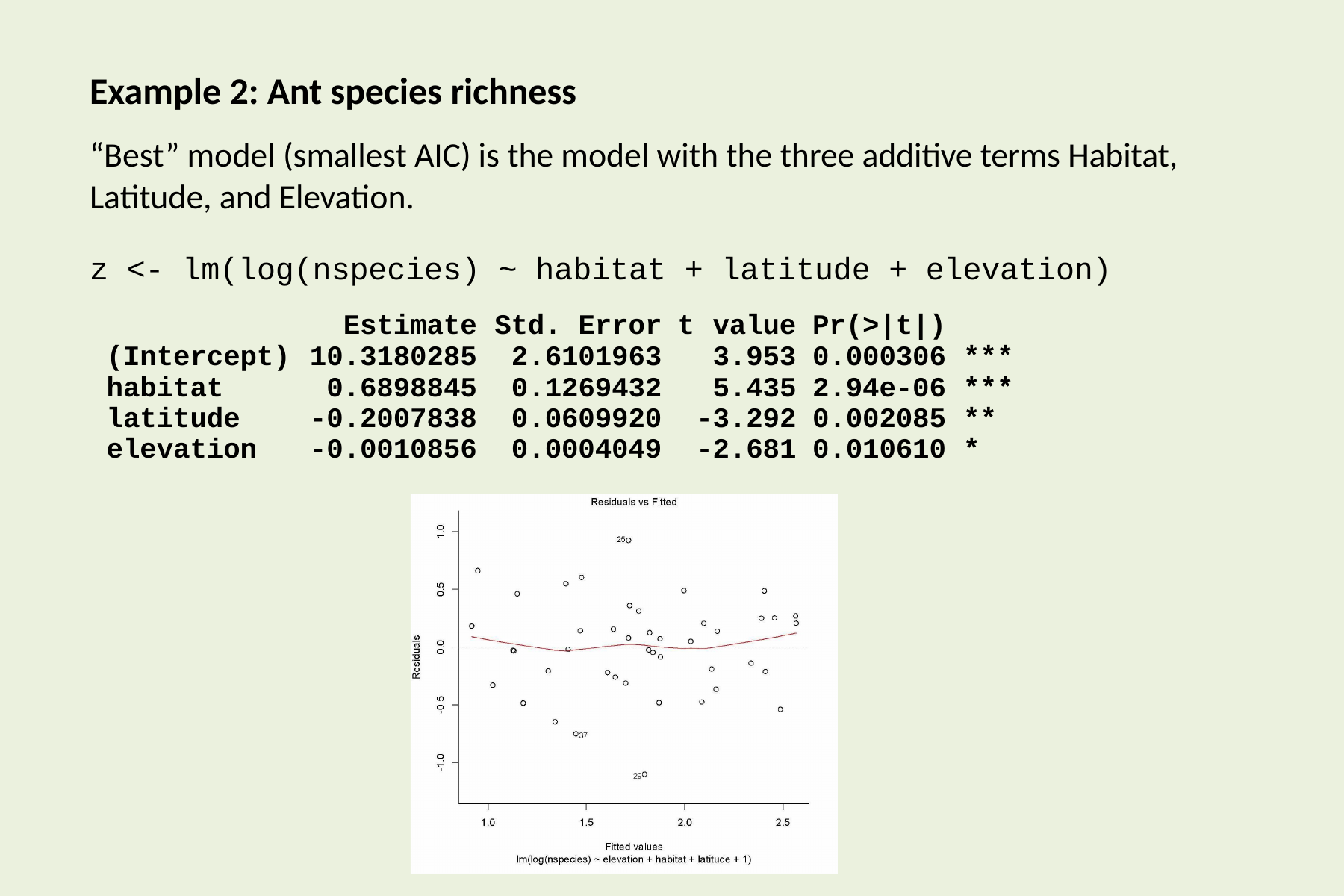

# Example 2: Ant species richness
“Best” model (smallest AIC) is the model with the three additive terms Habitat,  Latitude, and Elevation.

z <- lm(log(nspecies) ~ habitat + latitude + elevation)
|  | Estimate | Std. Error | t | value | Pr(>|t|) |  |
| --- | --- | --- | --- | --- | --- | --- |
| (Intercept) | 10.3180285 | 2.6101963 |  | 3.953 | 0.000306 | \*\*\* |
| habitat | 0.6898845 | 0.1269432 |  | 5.435 | 2.94e-06 | \*\*\* |
| latitude | -0.2007838 | 0.0609920 |  | -3.292 | 0.002085 | \*\* |
| elevation | -0.0010856 | 0.0004049 |  | -2.681 | 0.010610 | \* |